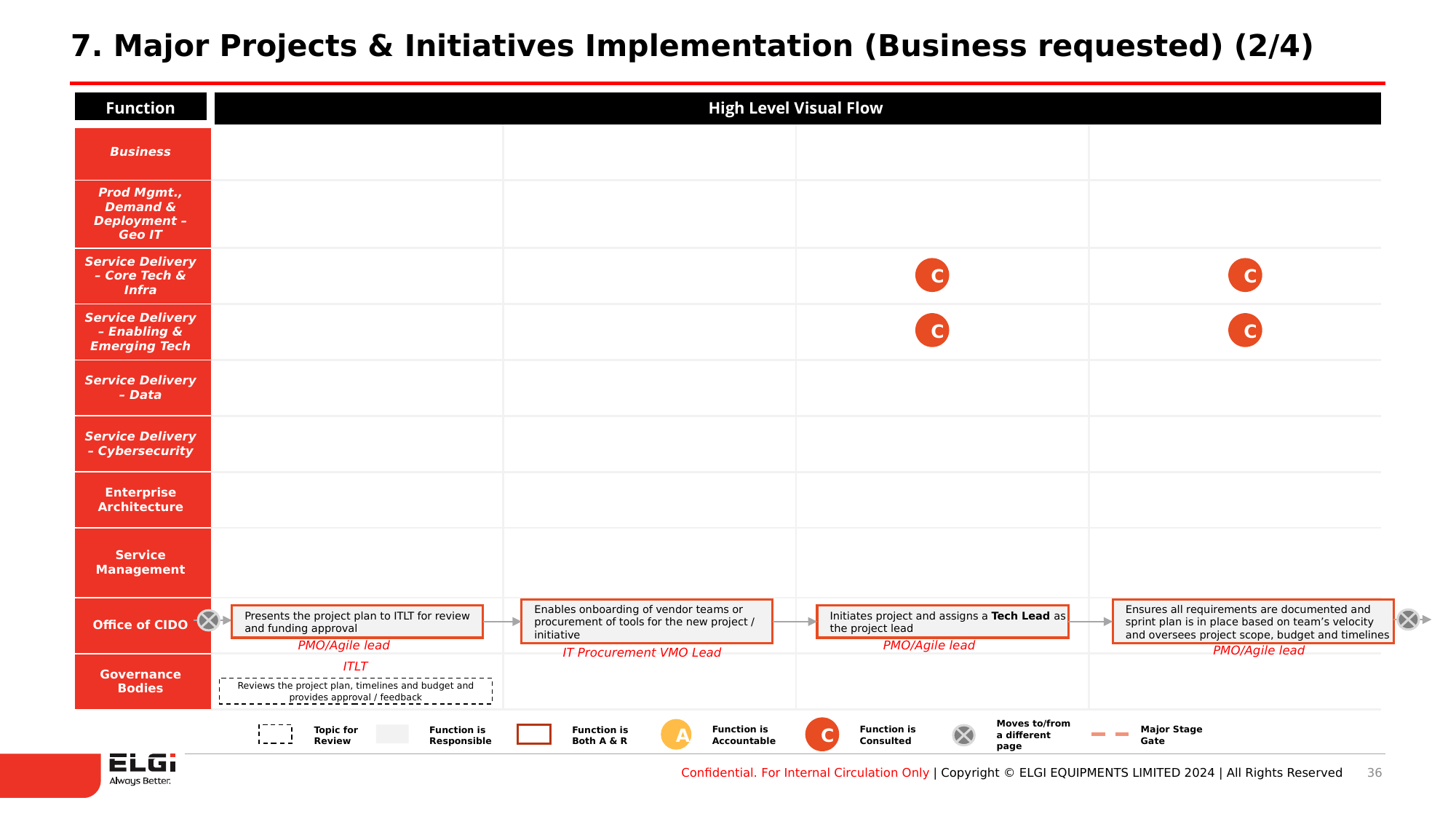

7. Major Projects & Initiatives Implementation (Business requested) (2/4)
| Function | High Level Visual Flow |  |  |  |
| --- | --- | --- | --- | --- |
| Business |  |  |  |  |
| Prod Mgmt., Demand & Deployment – Geo IT |  |  |  |  |
| Service Delivery – Core Tech & Infra |  |  |  |  |
| Service Delivery – Enabling & Emerging Tech |  |  |  |  |
| Service Delivery – Data |  |  |  |  |
| Service Delivery – Cybersecurity |  |  |  |  |
| Enterprise Architecture |  |  |  |  |
| Service Management |  |  |  |  |
| Office of CIDO |  |  |  |  |
| Governance Bodies |  |  |  |  |
C
C
C
C
Ensures all requirements are documented and sprint plan is in place based on team’s velocity and oversees project scope, budget and timelines
Enables onboarding of vendor teams or procurement of tools for the new project / initiative
Presents the project plan to ITLT for review and funding approval
Initiates project and assigns a Tech Lead as the project lead

PMO/Agile lead
PMO/Agile lead
PMO/Agile lead
IT Procurement VMO Lead
ITLT
Reviews the project plan, timelines and budget and provides approval / feedback
Function is Accountable
Function is Consulted
Moves to/from a different page
Major Stage Gate
Topic for
Review
Function is Responsible
Function is Both A & R
C
A